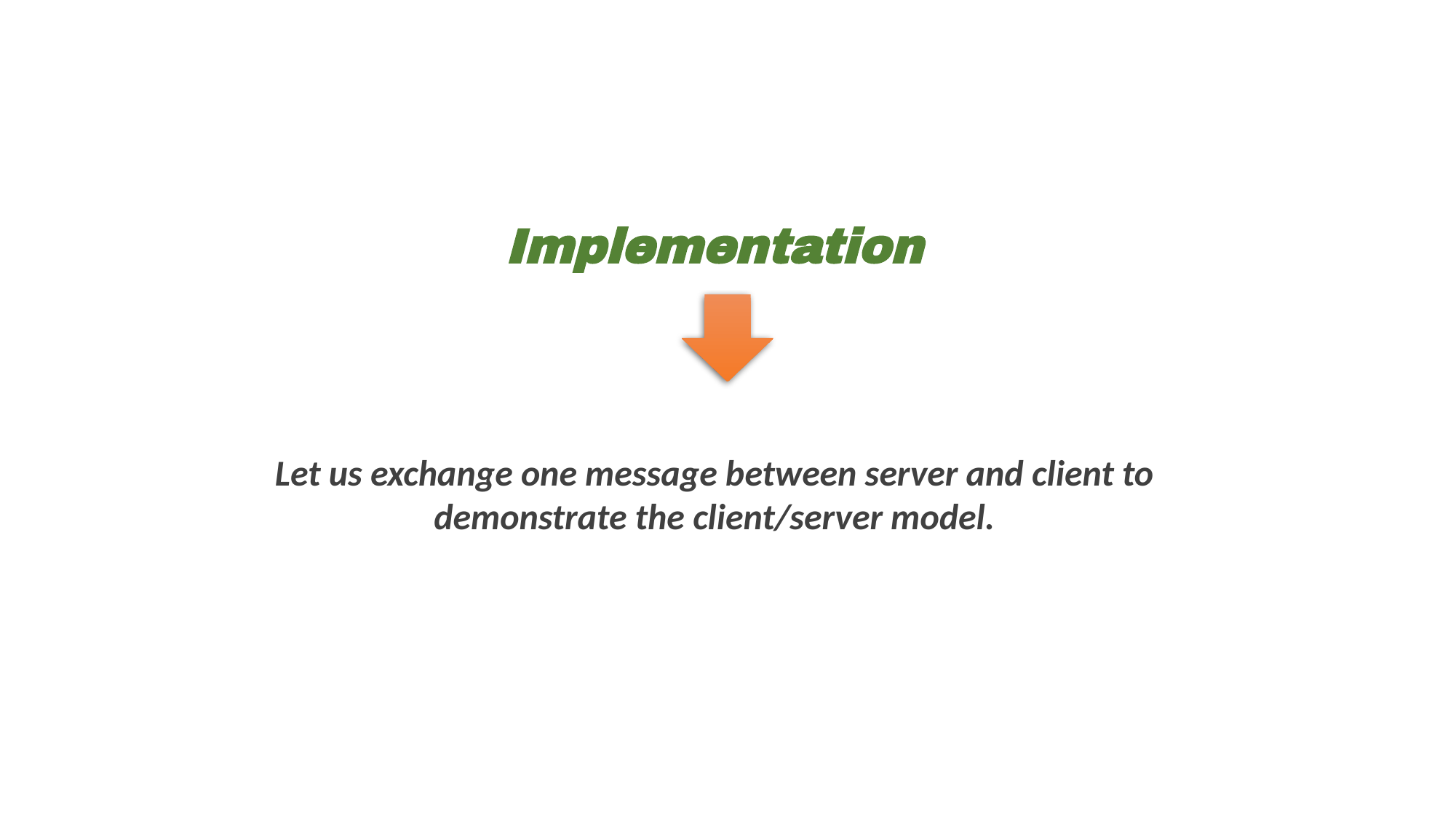

Implementation

Let us exchange one message between server and client to demonstrate the client/server model.